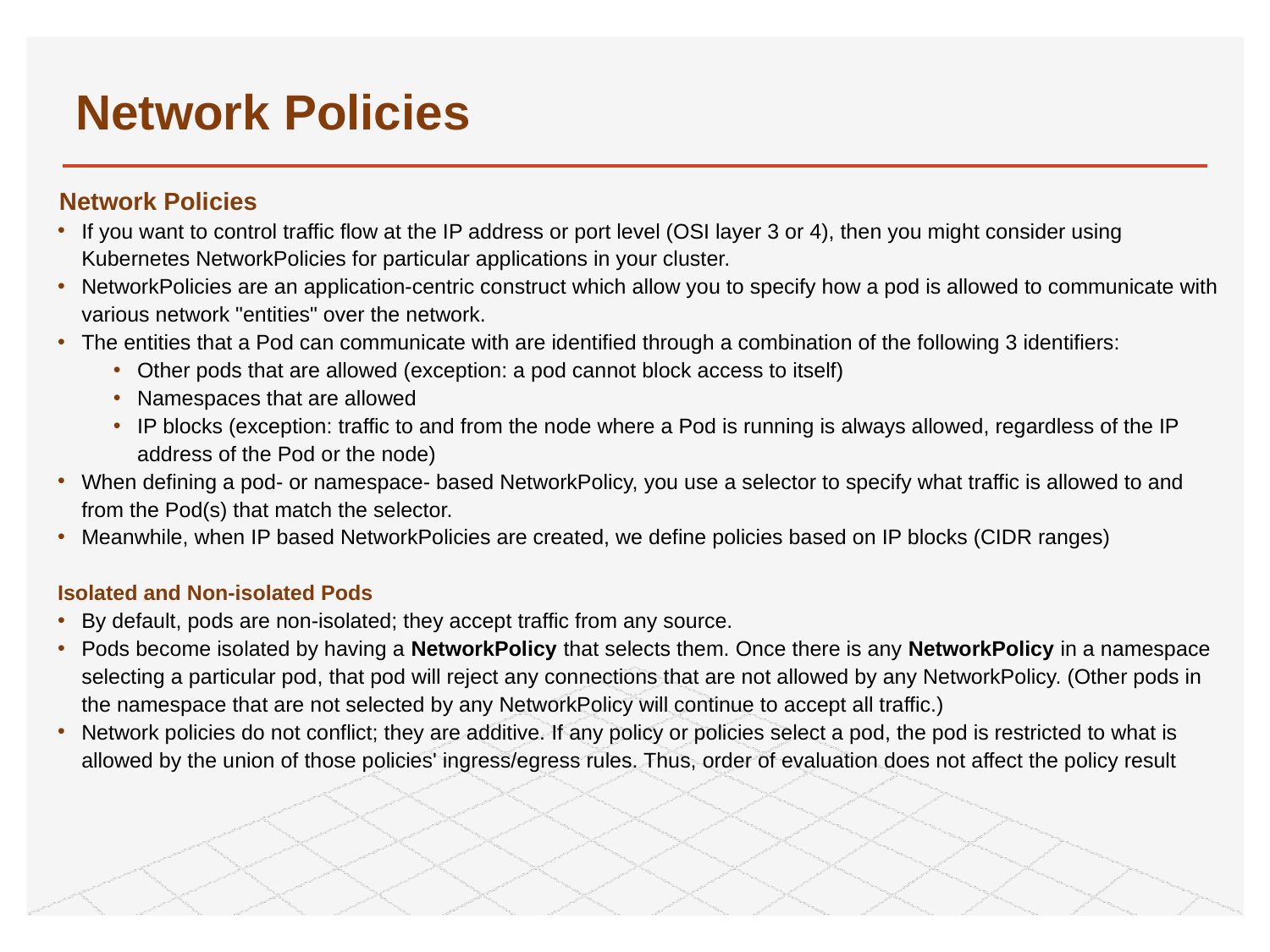

# Network Policies
Network Policies
If you want to control traffic flow at the IP address or port level (OSI layer 3 or 4), then you might consider using Kubernetes NetworkPolicies for particular applications in your cluster.
NetworkPolicies are an application-centric construct which allow you to specify how a pod is allowed to communicate with various network "entities" over the network.
The entities that a Pod can communicate with are identified through a combination of the following 3 identifiers:
Other pods that are allowed (exception: a pod cannot block access to itself)
Namespaces that are allowed
IP blocks (exception: traffic to and from the node where a Pod is running is always allowed, regardless of the IP address of the Pod or the node)
When defining a pod- or namespace- based NetworkPolicy, you use a selector to specify what traffic is allowed to and from the Pod(s) that match the selector.
Meanwhile, when IP based NetworkPolicies are created, we define policies based on IP blocks (CIDR ranges)

Isolated and Non-isolated Pods
By default, pods are non-isolated; they accept traffic from any source.
Pods become isolated by having a NetworkPolicy that selects them. Once there is any NetworkPolicy in a namespace selecting a particular pod, that pod will reject any connections that are not allowed by any NetworkPolicy. (Other pods in the namespace that are not selected by any NetworkPolicy will continue to accept all traffic.)
Network policies do not conflict; they are additive. If any policy or policies select a pod, the pod is restricted to what is allowed by the union of those policies' ingress/egress rules. Thus, order of evaluation does not affect the policy result